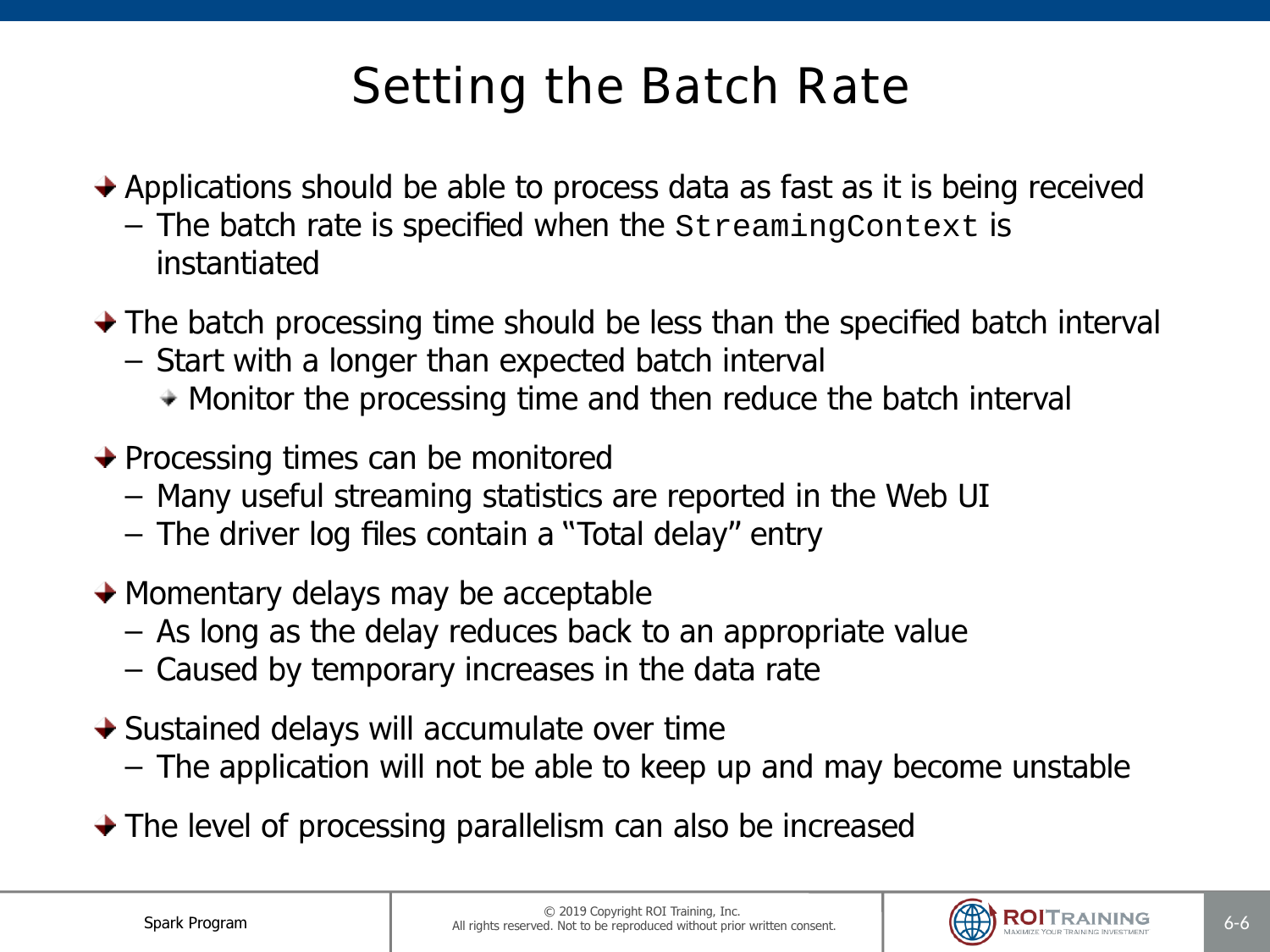

# Setting the Batch Rate
Applications should be able to process data as fast as it is being received
The batch rate is specified when the StreamingContext is instantiated
The batch processing time should be less than the specified batch interval
Start with a longer than expected batch interval
Monitor the processing time and then reduce the batch interval
Processing times can be monitored
Many useful streaming statistics are reported in the Web UI
The driver log files contain a “Total delay” entry
Momentary delays may be acceptable
As long as the delay reduces back to an appropriate value
Caused by temporary increases in the data rate
Sustained delays will accumulate over time
The application will not be able to keep up and may become unstable
The level of processing parallelism can also be increased